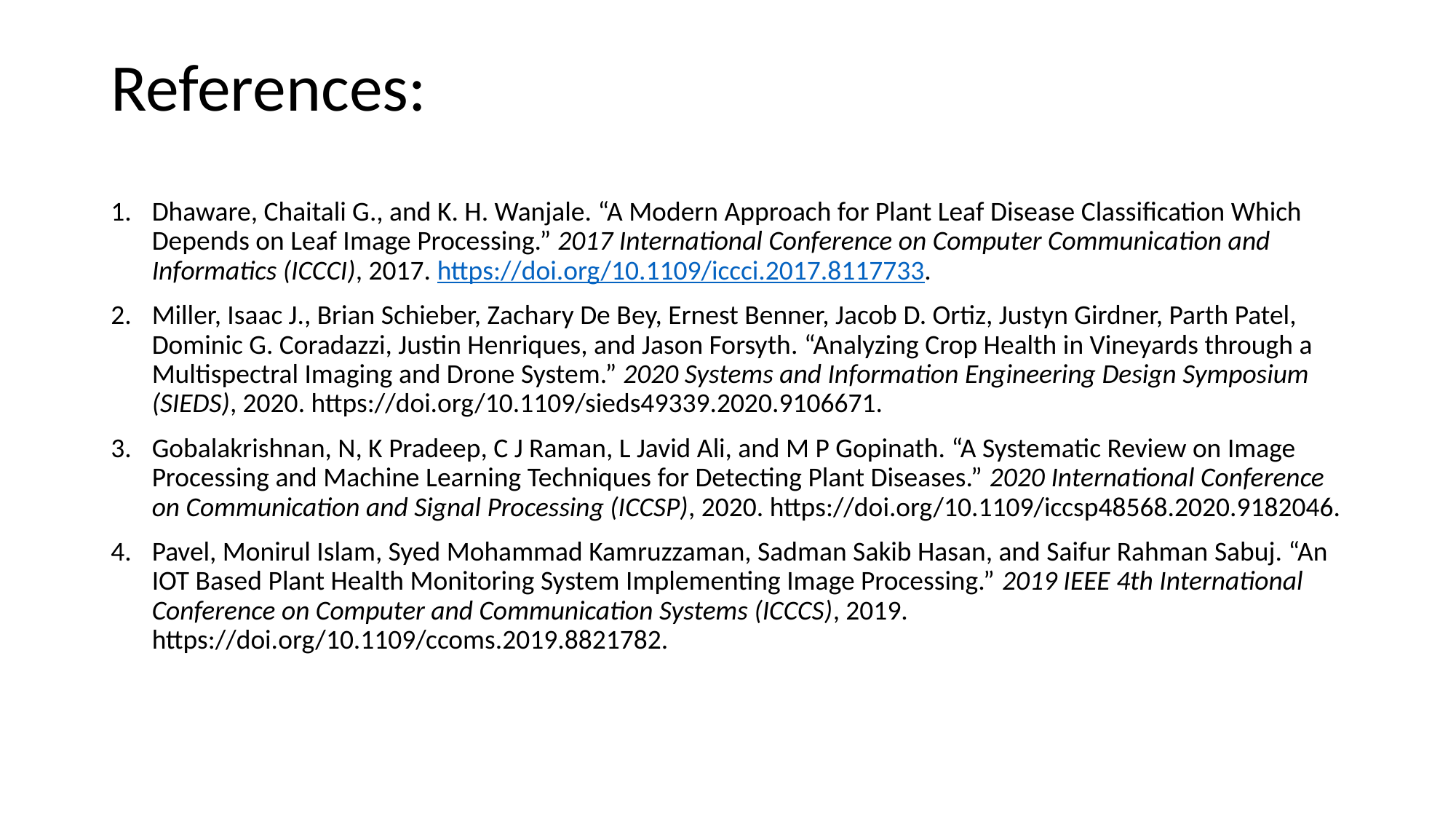

# References:
Dhaware, Chaitali G., and K. H. Wanjale. “A Modern Approach for Plant Leaf Disease Classification Which Depends on Leaf Image Processing.” 2017 International Conference on Computer Communication and Informatics (ICCCI), 2017. https://doi.org/10.1109/iccci.2017.8117733.
Miller, Isaac J., Brian Schieber, Zachary De Bey, Ernest Benner, Jacob D. Ortiz, Justyn Girdner, Parth Patel, Dominic G. Coradazzi, Justin Henriques, and Jason Forsyth. “Analyzing Crop Health in Vineyards through a Multispectral Imaging and Drone System.” 2020 Systems and Information Engineering Design Symposium (SIEDS), 2020. https://doi.org/10.1109/sieds49339.2020.9106671.
Gobalakrishnan, N, K Pradeep, C J Raman, L Javid Ali, and M P Gopinath. “A Systematic Review on Image Processing and Machine Learning Techniques for Detecting Plant Diseases.” 2020 International Conference on Communication and Signal Processing (ICCSP), 2020. https://doi.org/10.1109/iccsp48568.2020.9182046.
Pavel, Monirul Islam, Syed Mohammad Kamruzzaman, Sadman Sakib Hasan, and Saifur Rahman Sabuj. “An IOT Based Plant Health Monitoring System Implementing Image Processing.” 2019 IEEE 4th International Conference on Computer and Communication Systems (ICCCS), 2019. https://doi.org/10.1109/ccoms.2019.8821782.